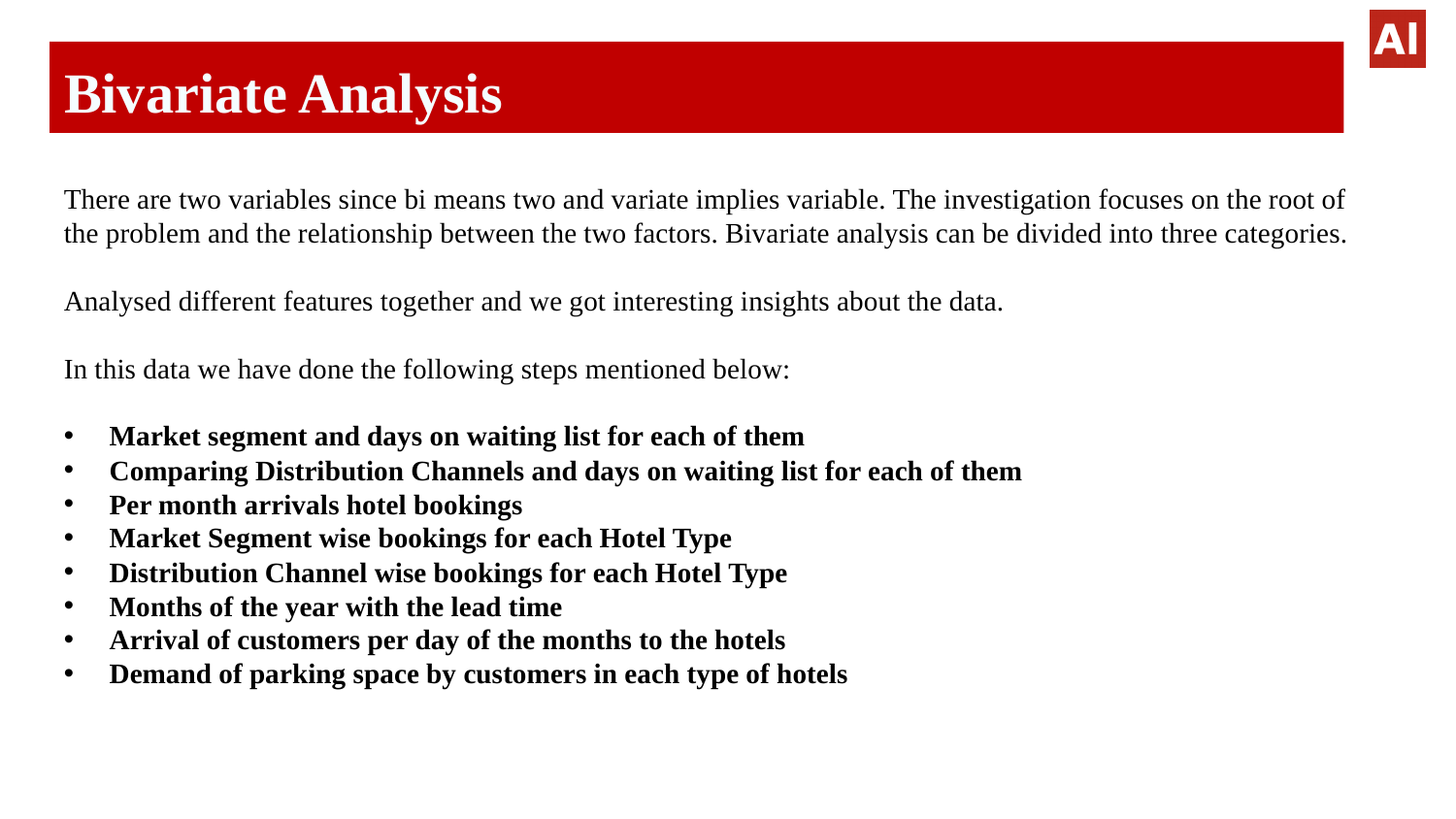

# Bivariate Analysis
There are two variables since bi means two and variate implies variable. The investigation focuses on the root of the problem and the relationship between the two factors. Bivariate analysis can be divided into three categories.

Analysed different features together and we got interesting insights about the data.

In this data we have done the following steps mentioned below:

Market segment and days on waiting list for each of them
Comparing Distribution Channels and days on waiting list for each of them
Per month arrivals hotel bookings
Market Segment wise bookings for each Hotel Type
Distribution Channel wise bookings for each Hotel Type
Months of the year with the lead time
Arrival of customers per day of the months to the hotels
Demand of parking space by customers in each type of hotels